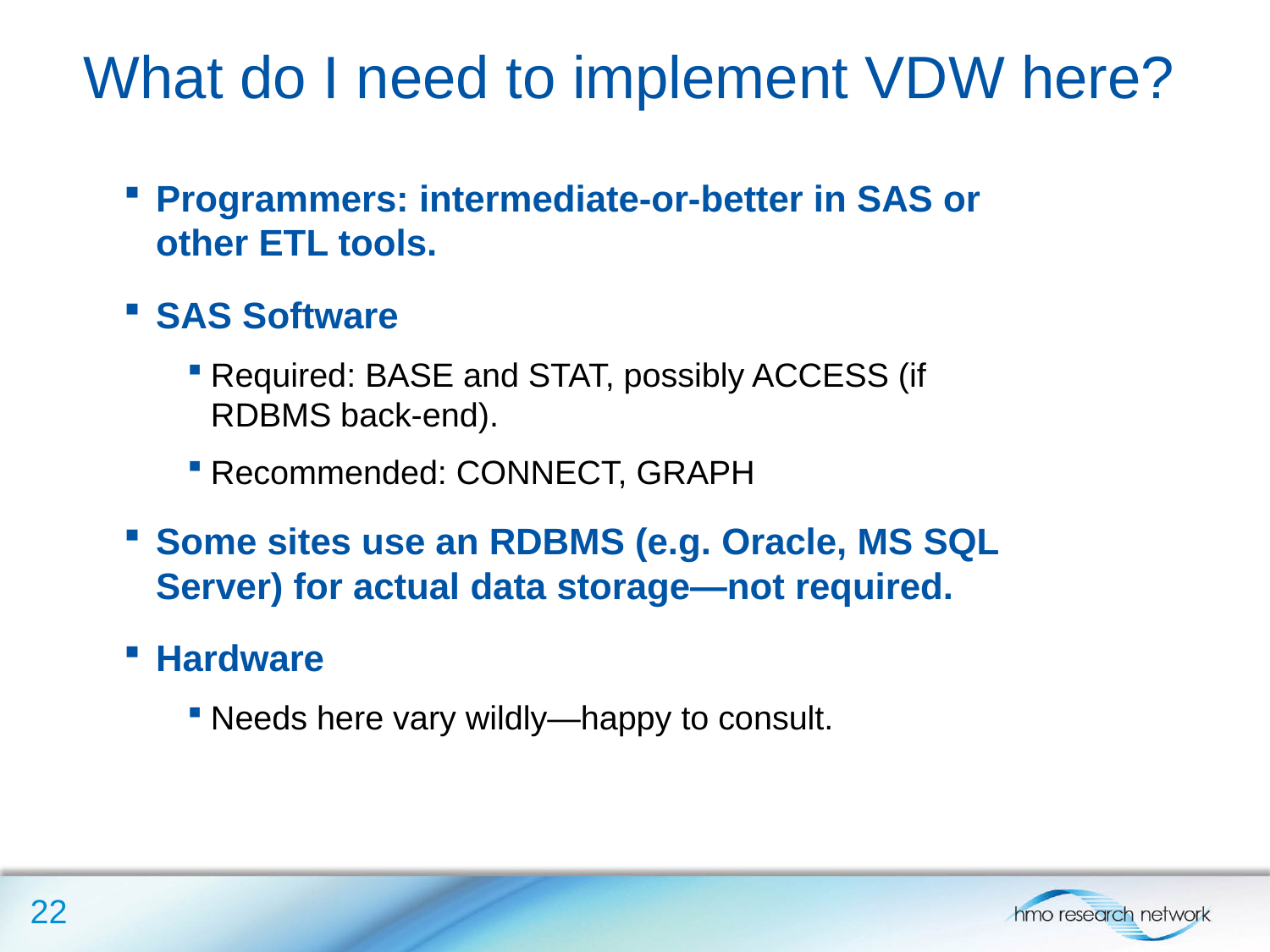

What do I need to implement VDW here?
Programmers: intermediate-or-better in SAS or other ETL tools.
SAS Software
Required: BASE and STAT, possibly ACCESS (if RDBMS back-end).
Recommended: CONNECT, GRAPH
Some sites use an RDBMS (e.g. Oracle, MS SQL Server) for actual data storage—not required.
Hardware
Needs here vary wildly—happy to consult.